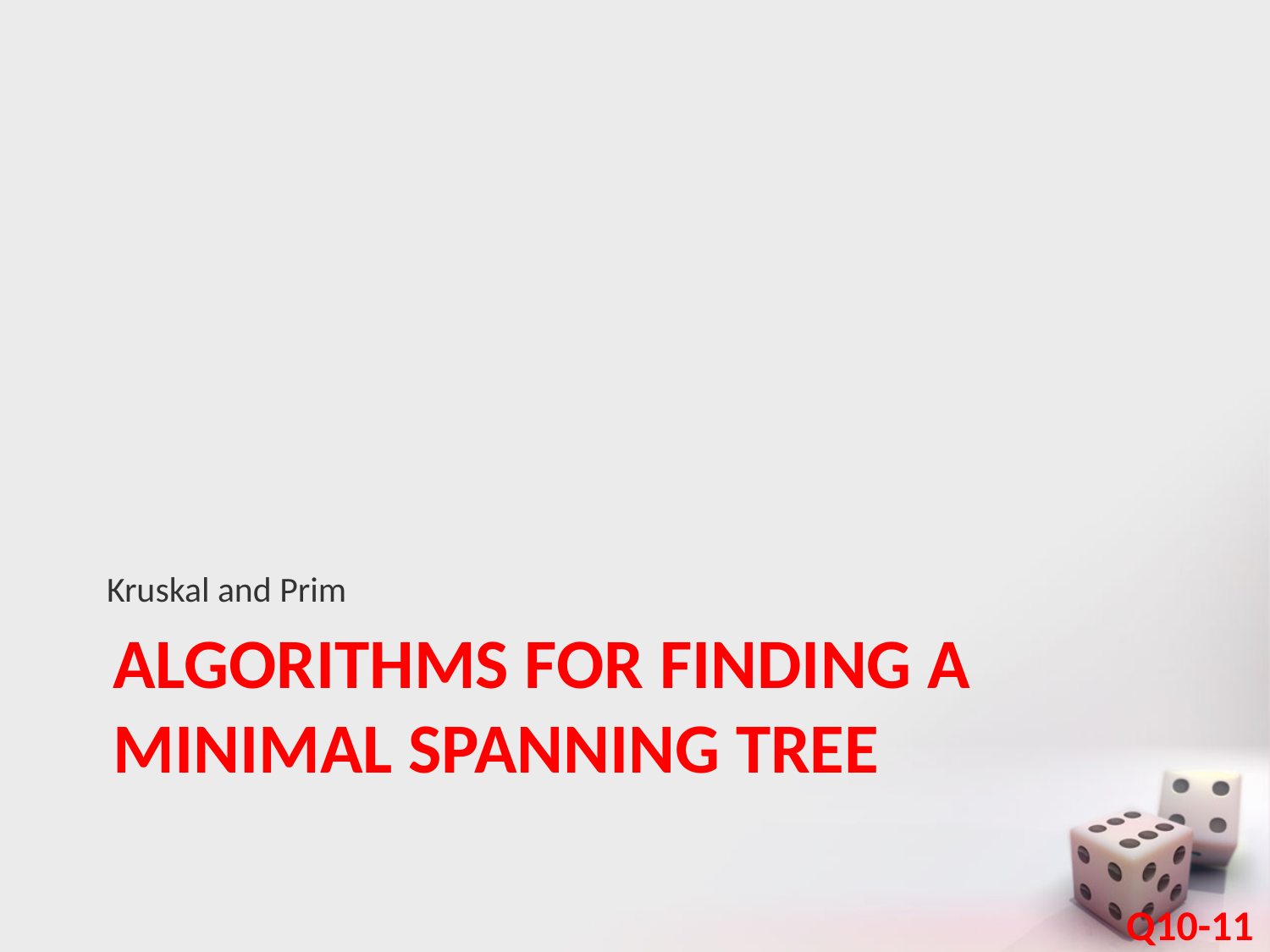

Kruskal and Prim
# Algorithms for finding a Minimal Spanning tree
Q10-11